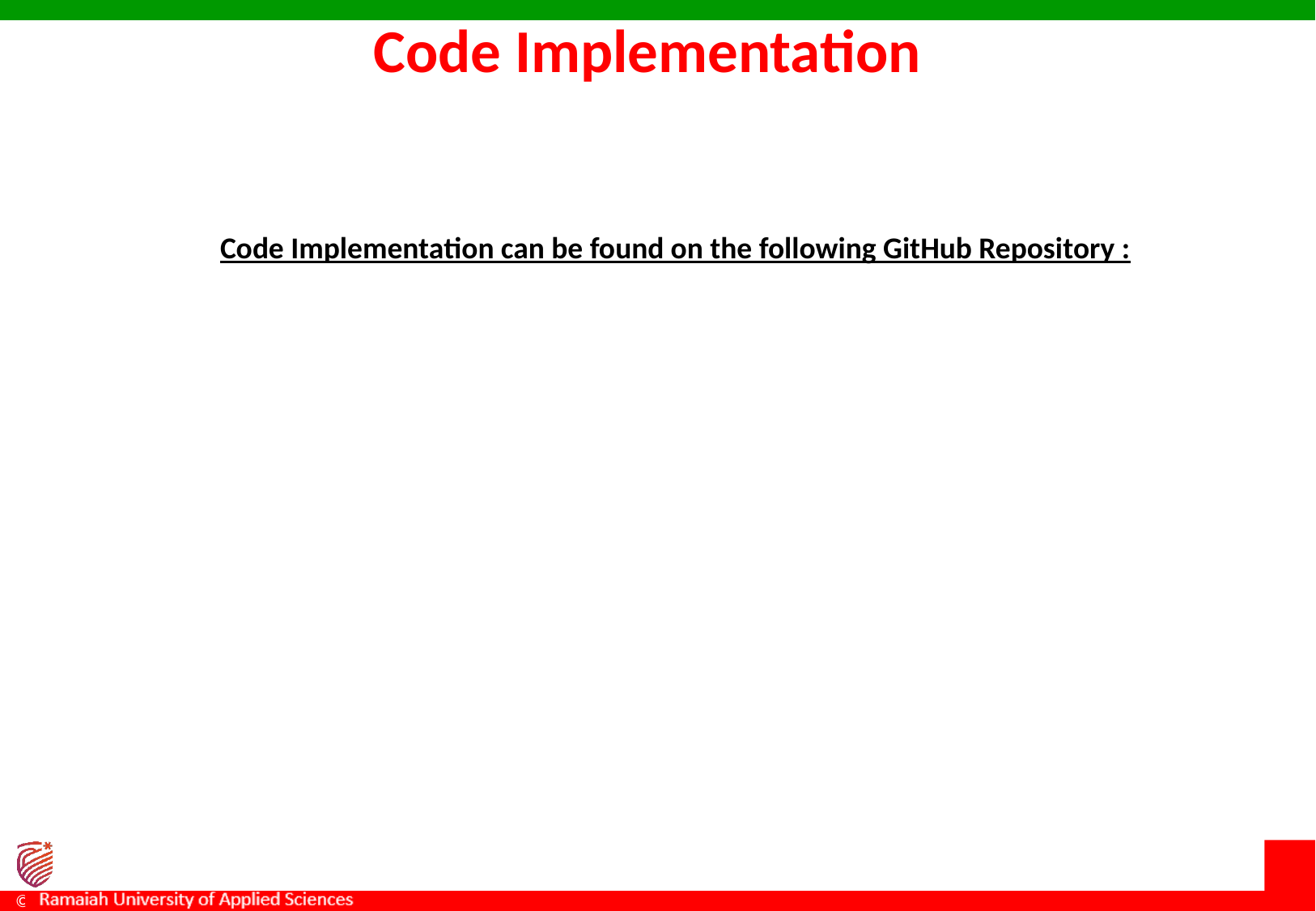

# Code Implementation
Code Implementation can be found on the following GitHub Repository :